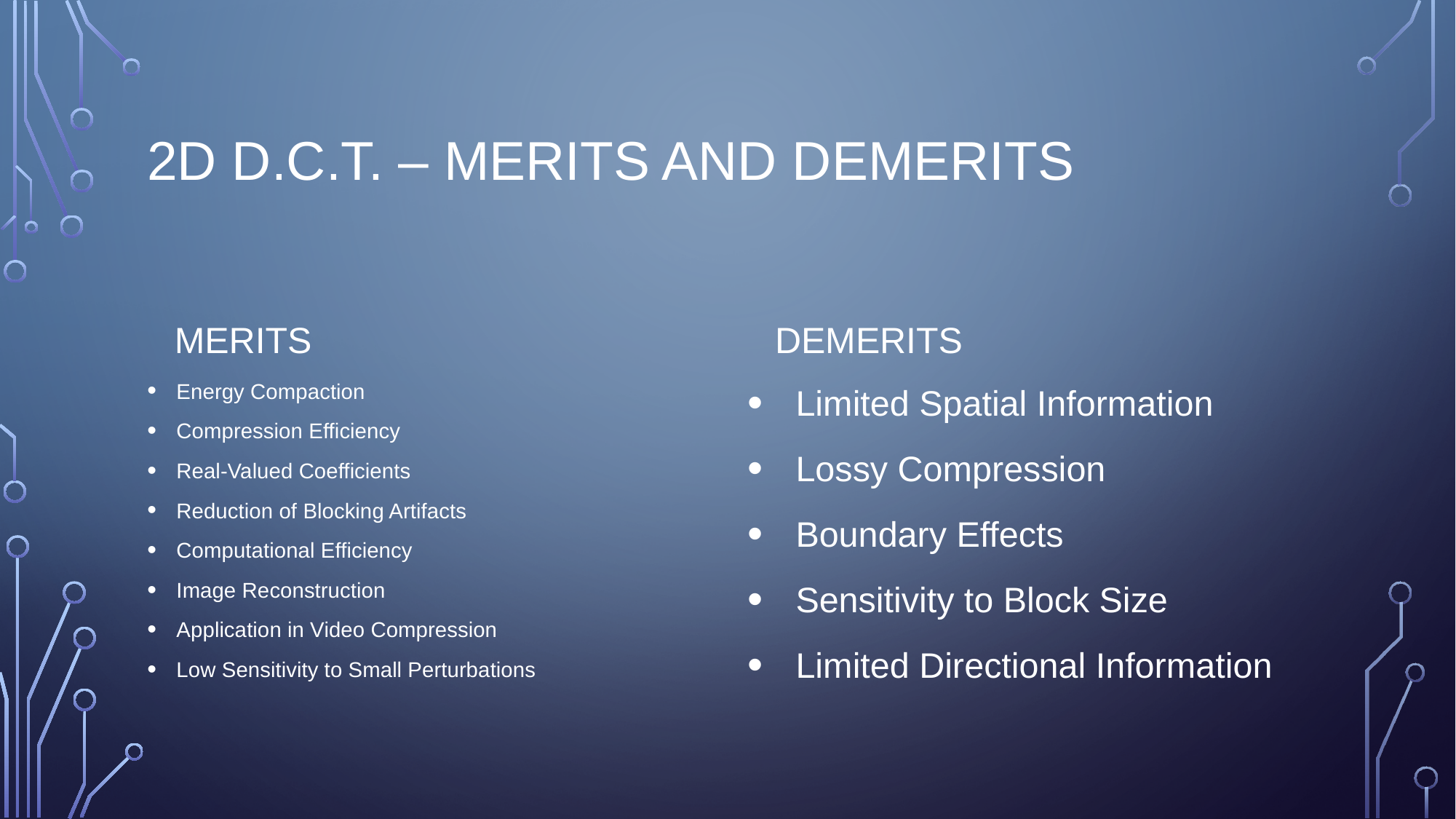

# 2D D.C.T. – Merits and Demerits
Demerits
Merits
Energy Compaction
Compression Efficiency
Real-Valued Coefficients
Reduction of Blocking Artifacts
Computational Efficiency
Image Reconstruction
Application in Video Compression
Low Sensitivity to Small Perturbations
Limited Spatial Information
Lossy Compression
Boundary Effects
Sensitivity to Block Size
Limited Directional Information